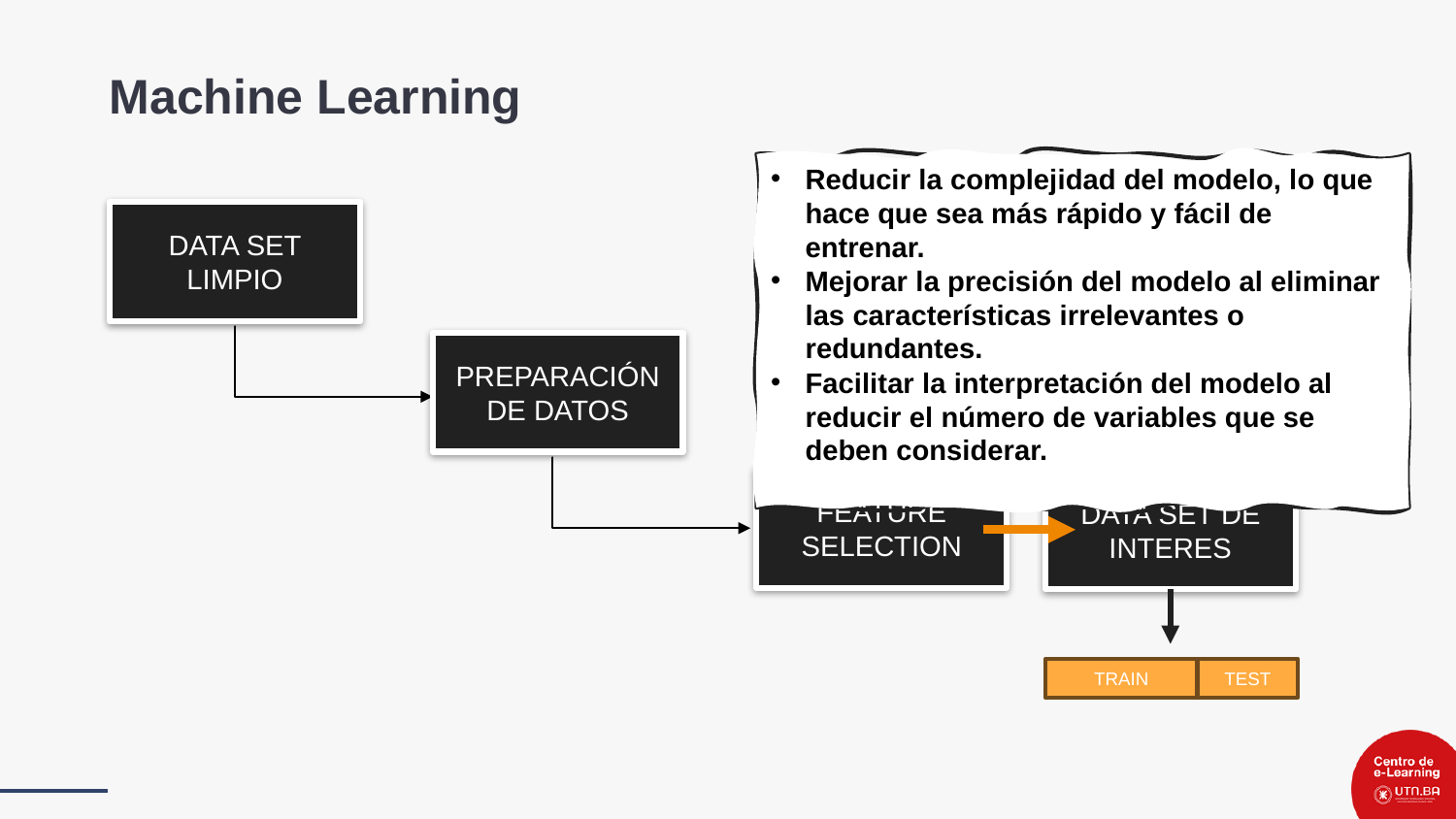

Machine Learning
Reducir la complejidad del modelo, lo que hace que sea más rápido y fácil de entrenar.
Mejorar la precisión del modelo al eliminar las características irrelevantes o redundantes.
Facilitar la interpretación del modelo al reducir el número de variables que se deben considerar.

DATA SET LIMPIO
PREPARACIÓN DE DATOS
FEATURE SELECTION
DATA SET DE INTERES
TRAIN
TEST